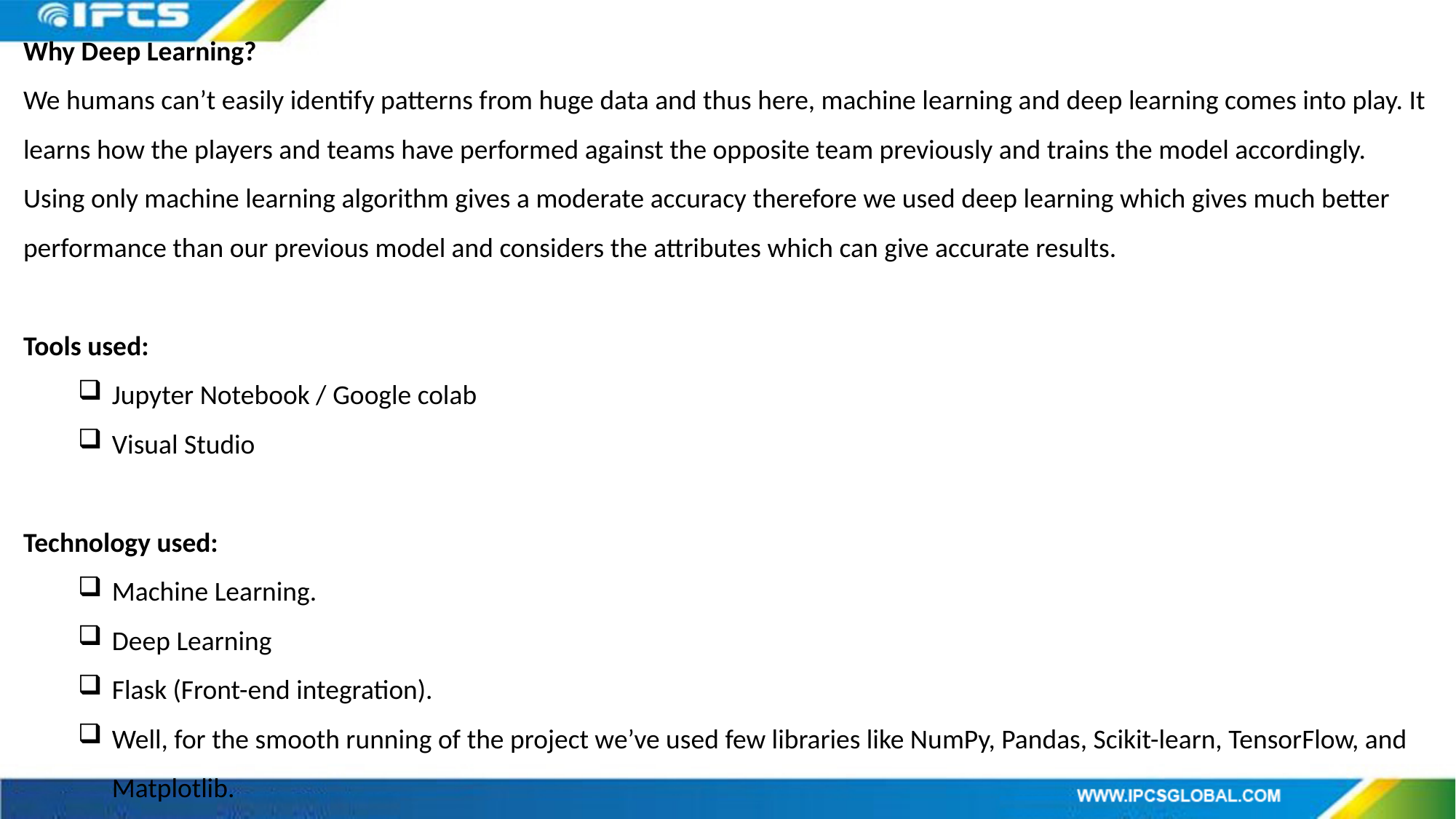

Why Deep Learning?
We humans can’t easily identify patterns from huge data and thus here, machine learning and deep learning comes into play. It learns how the players and teams have performed against the opposite team previously and trains the model accordingly. Using only machine learning algorithm gives a moderate accuracy therefore we used deep learning which gives much better performance than our previous model and considers the attributes which can give accurate results.

Tools used:
Jupyter Notebook / Google colab
Visual Studio

Technology used:
Machine Learning.
Deep Learning
Flask (Front-end integration).
Well, for the smooth running of the project we’ve used few libraries like NumPy, Pandas, Scikit-learn, TensorFlow, and Matplotlib.